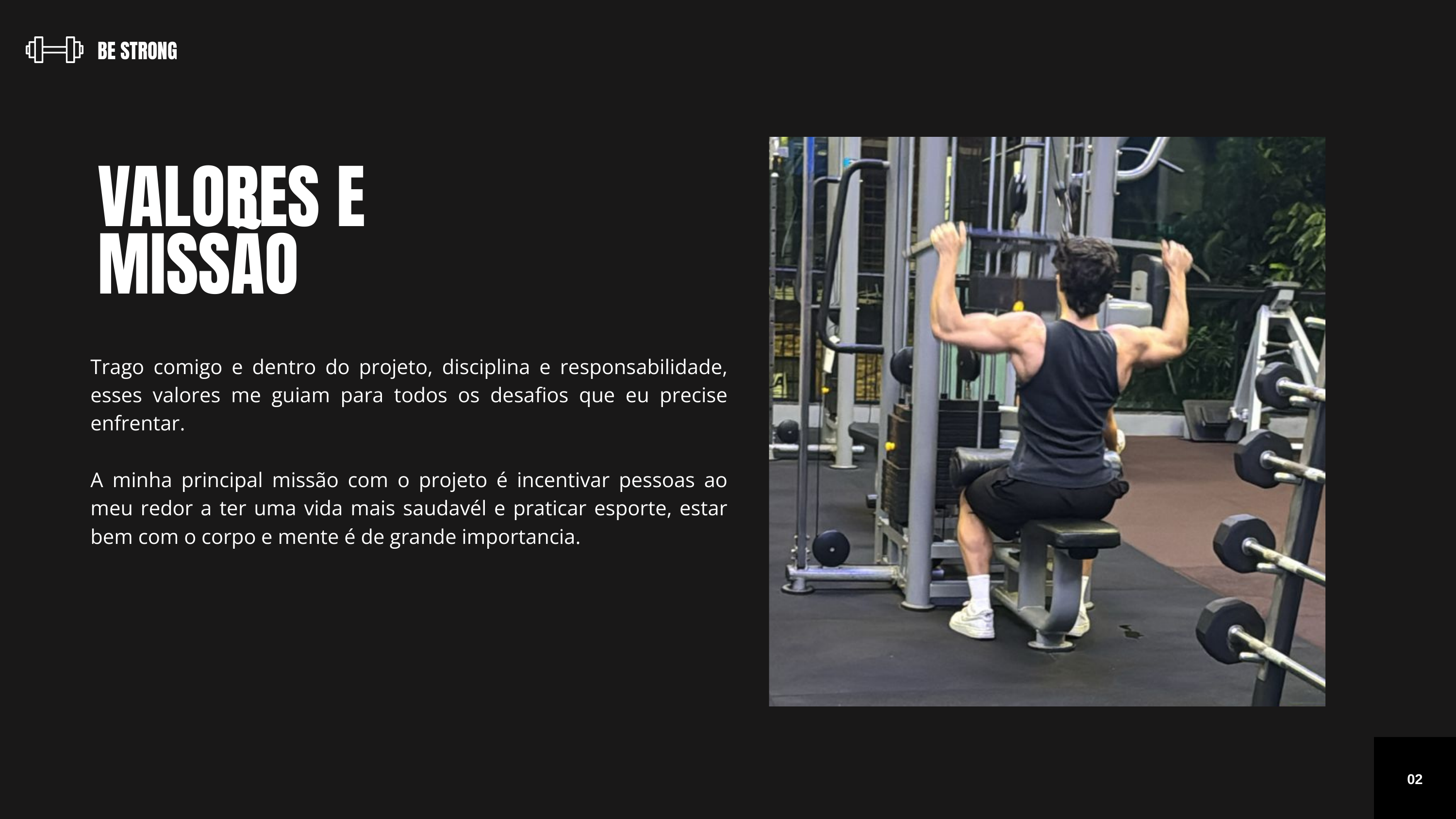

BE STRONG

VALORES E MISSÃO
Trago comigo e dentro do projeto, disciplina e responsabilidade, esses valores me guiam para todos os desafios que eu precise enfrentar.

A minha principal missão com o projeto é incentivar pessoas ao meu redor a ter uma vida mais saudavél e praticar esporte, estar bem com o corpo e mente é de grande importancia.

02